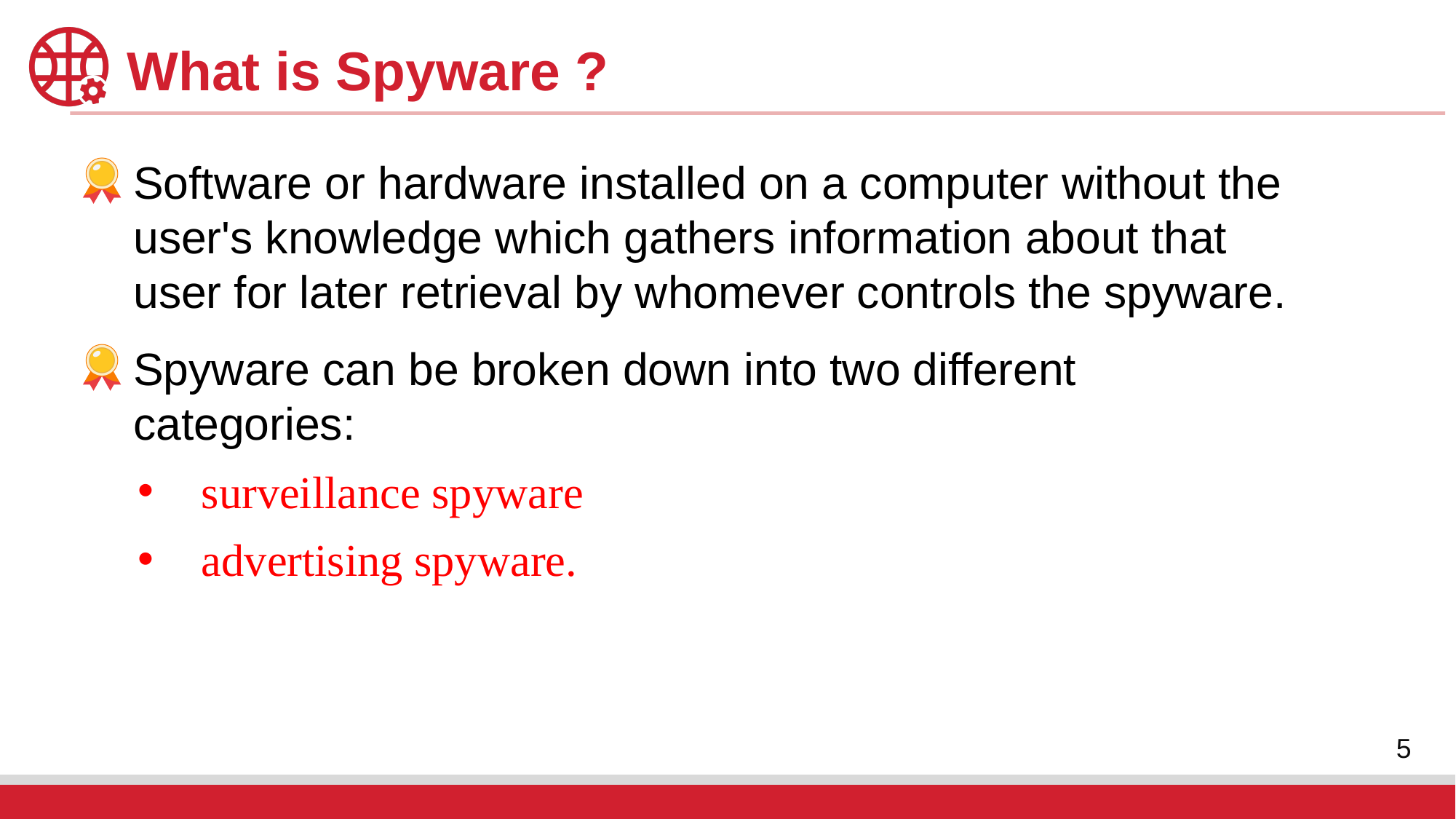

What is Spyware ?
Software or hardware installed on a computer without the user's knowledge which gathers information about that user for later retrieval by whomever controls the spyware.
Spyware can be broken down into two different categories:
surveillance spyware
advertising spyware.